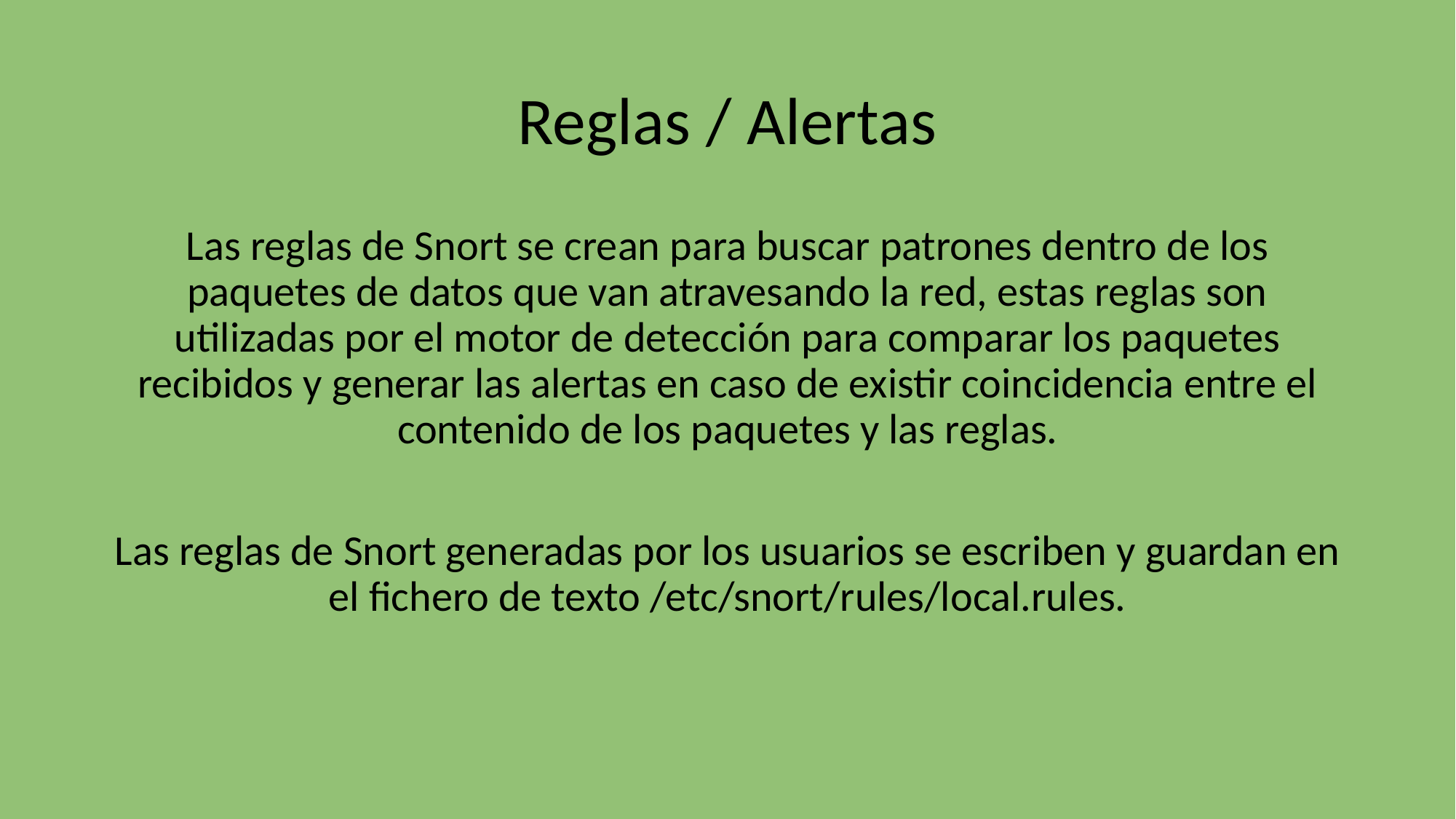

# Reglas / Alertas
Las reglas de Snort se crean para buscar patrones dentro de los paquetes de datos que van atravesando la red, estas reglas son utilizadas por el motor de detección para comparar los paquetes recibidos y generar las alertas en caso de existir coincidencia entre el contenido de los paquetes y las reglas.

Las reglas de Snort generadas por los usuarios se escriben y guardan en el fichero de texto /etc/snort/rules/local.rules.